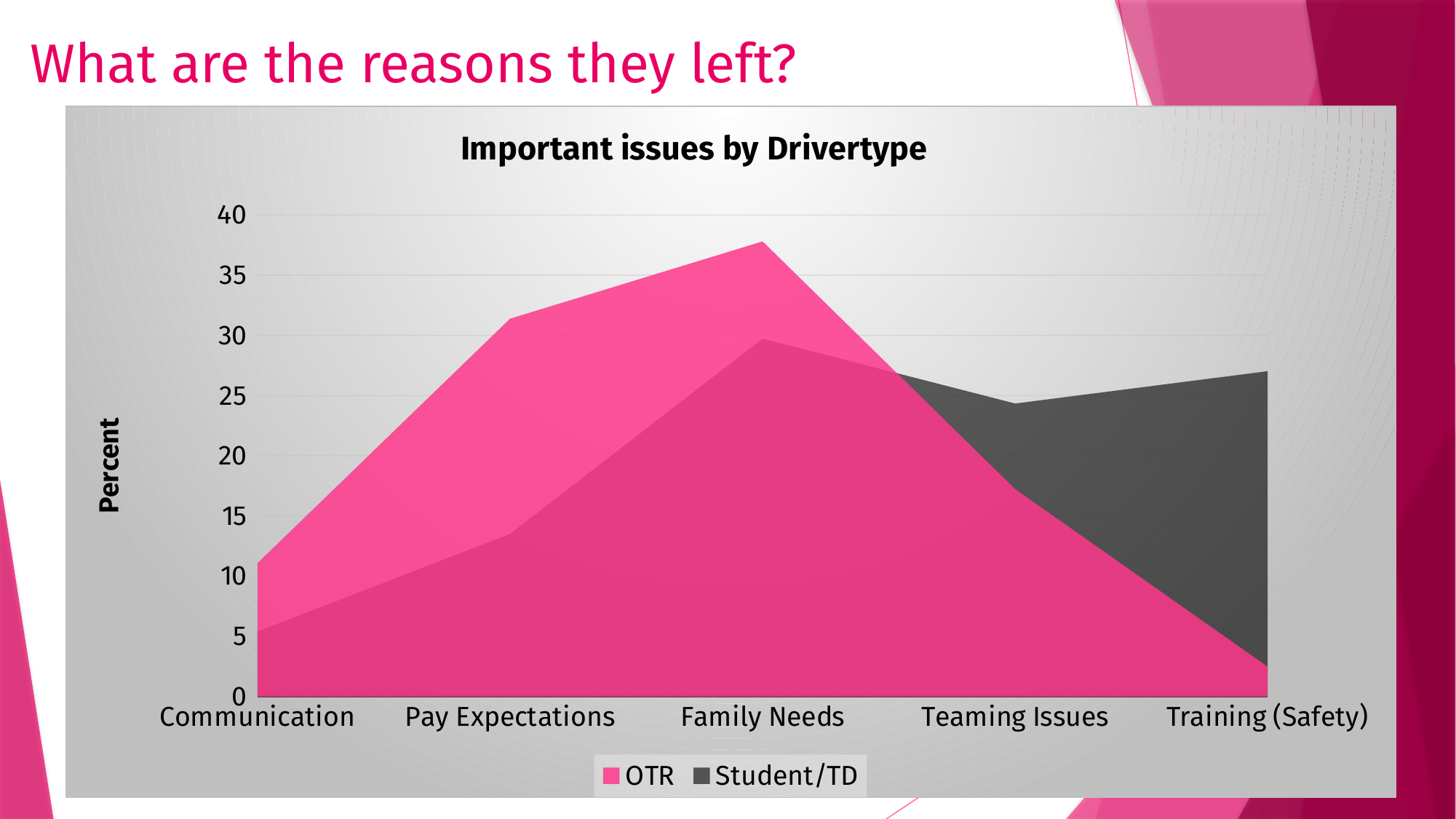

# What are the reasons they left?

### Chart: Important issues by Drivertype

| Category | OTR | Student/TD |
|---|---|---|
| Communication | 11.09 | 5.4 |
| Pay Expectations | 31.39 | 13.51 |
| Family Needs | 37.81 | 29.73 |
| Teaming Issues | 17.23 | 24.34 |
| Training (Safety) | 2.48 | 27.03 |